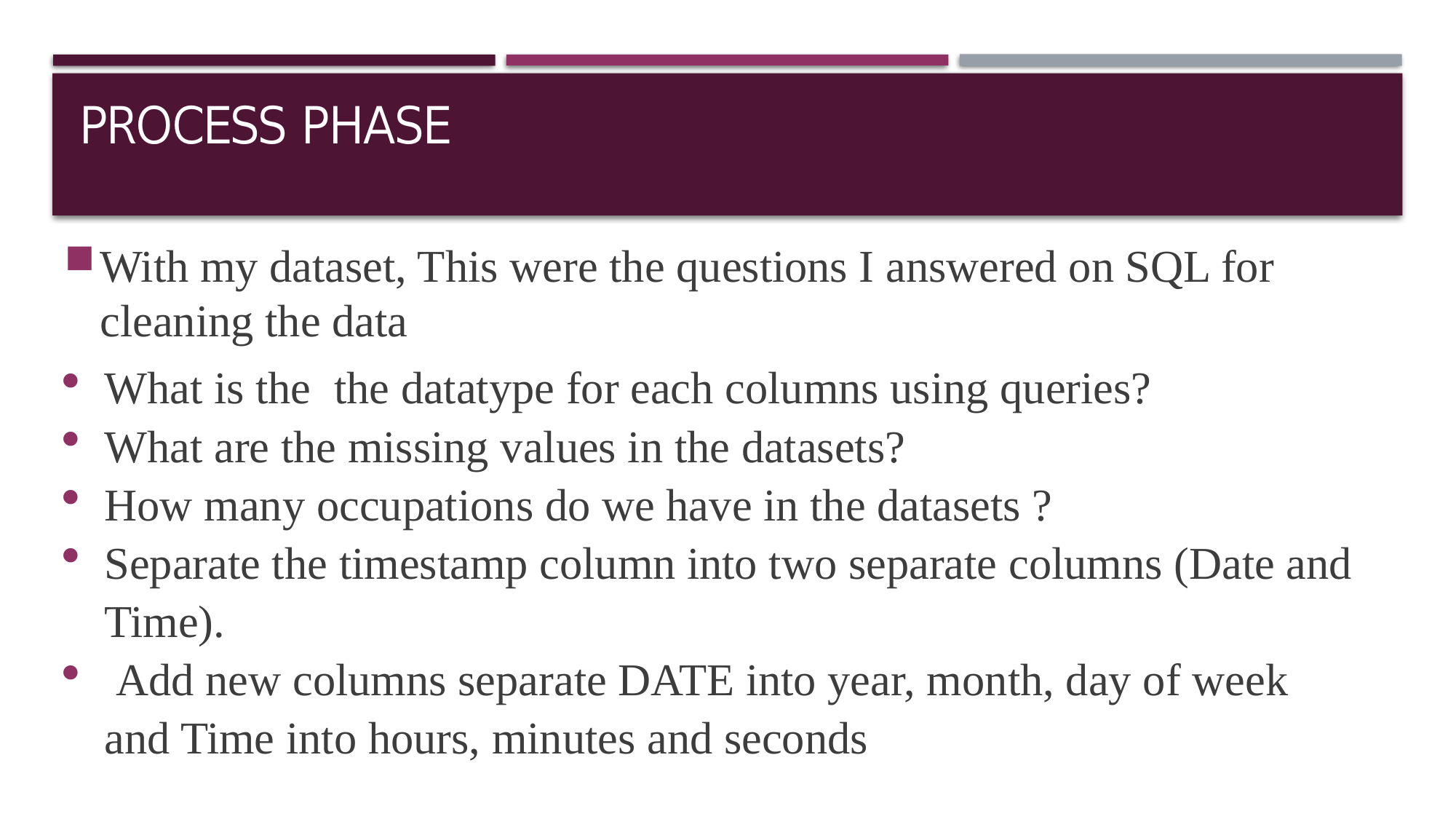

# PROCESS PHASE
With my dataset, This were the questions I answered on SQL for cleaning the data
What is the  the datatype for each columns using queries?
What are the missing values in the datasets?
How many occupations do we have in the datasets ?
Separate the timestamp column into two separate columns (Date and Time).
 Add new columns separate DATE into year, month, day of week and Time into hours, minutes and seconds